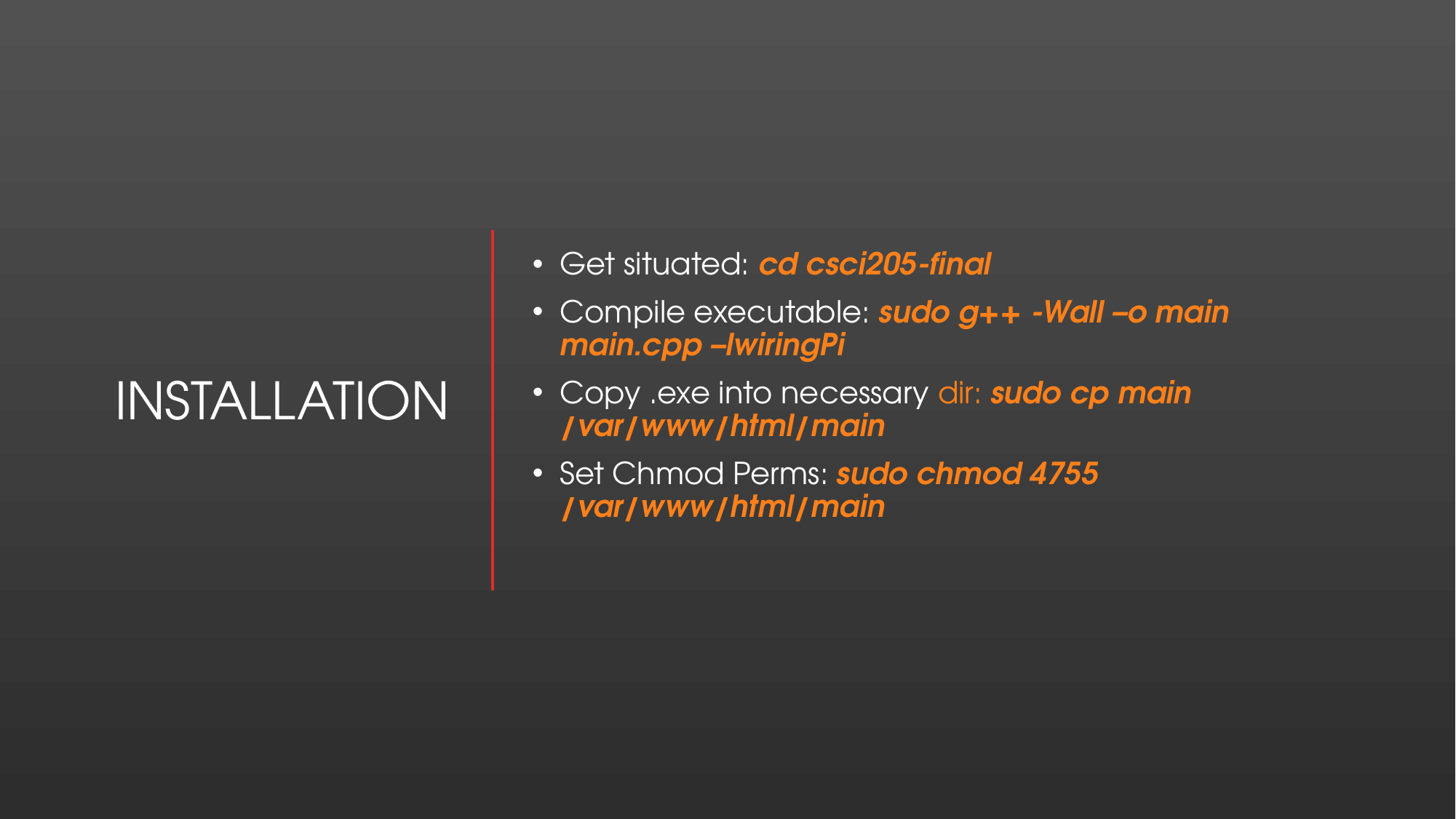

# INstallation
Get situated: cd csci205-final
Compile executable: sudo g++ -Wall –o main main.cpp –lwiringPi
Copy .exe into necessary dir: sudo cp main /var/www/html/main
Set Chmod Perms: sudo chmod 4755 /var/www/html/main